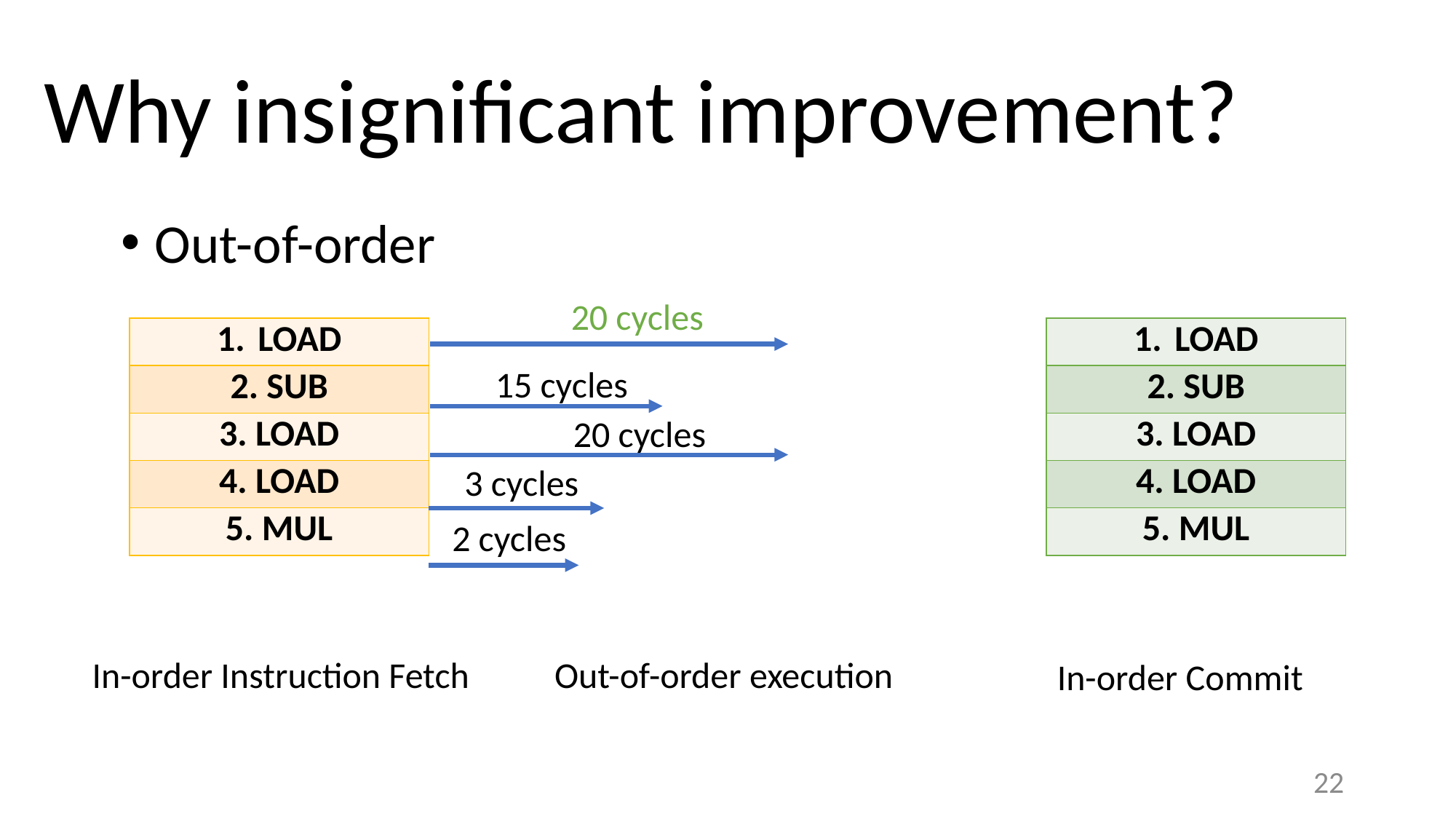

# Why insignificant improvement?
Out-of-order
20 cycles
| LOAD |
| --- |
| 2. SUB |
| 3. LOAD |
| 4. LOAD |
| 5. MUL |
| LOAD |
| --- |
| 2. SUB |
| 3. LOAD |
| 4. LOAD |
| 5. MUL |
15 cycles
20 cycles
3 cycles
2 cycles
Out-of-order execution
In-order Instruction Fetch
In-order Commit
22